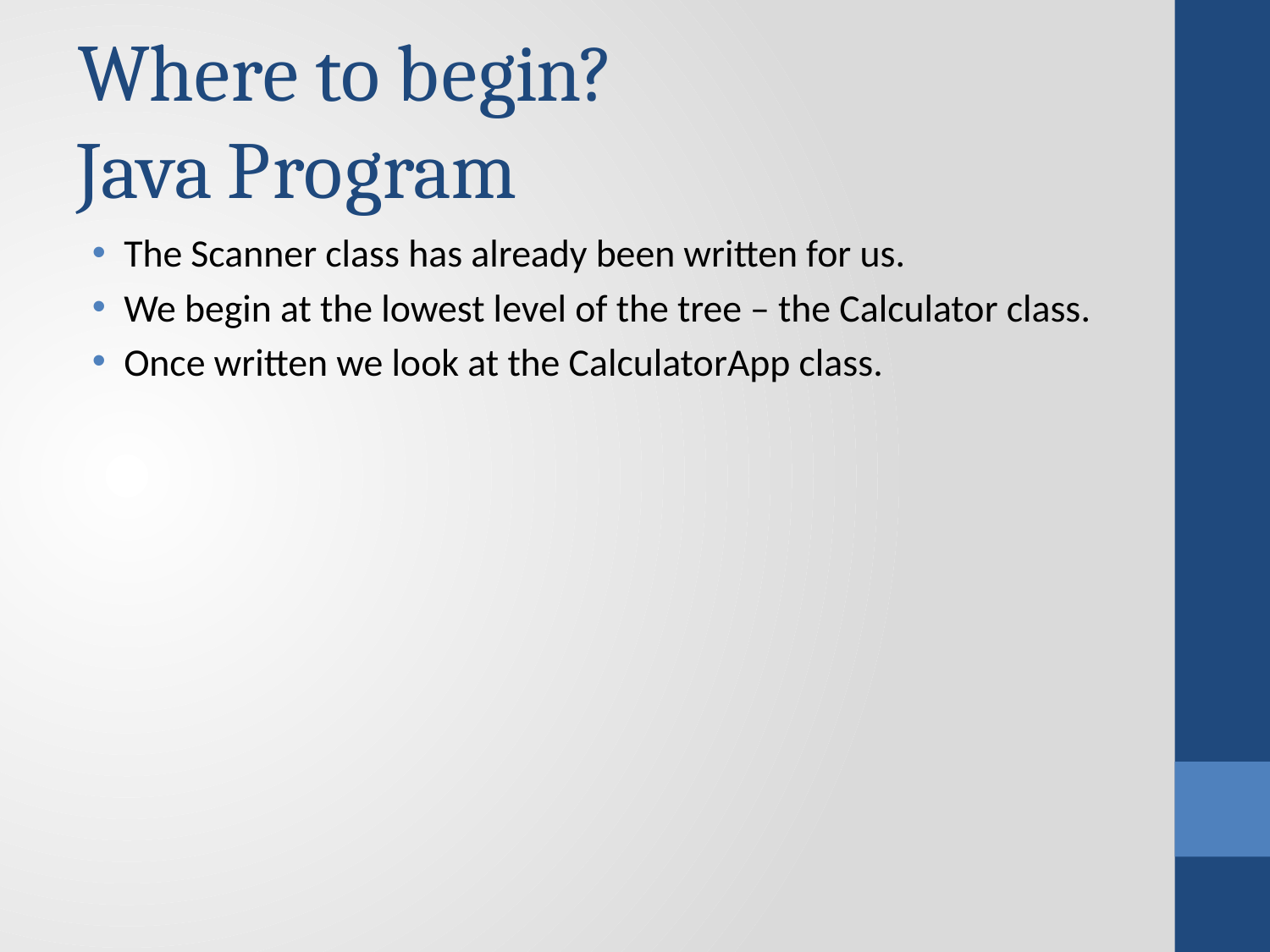

# Where to begin? Java Program
The Scanner class has already been written for us.
We begin at the lowest level of the tree – the Calculator class.
Once written we look at the CalculatorApp class.